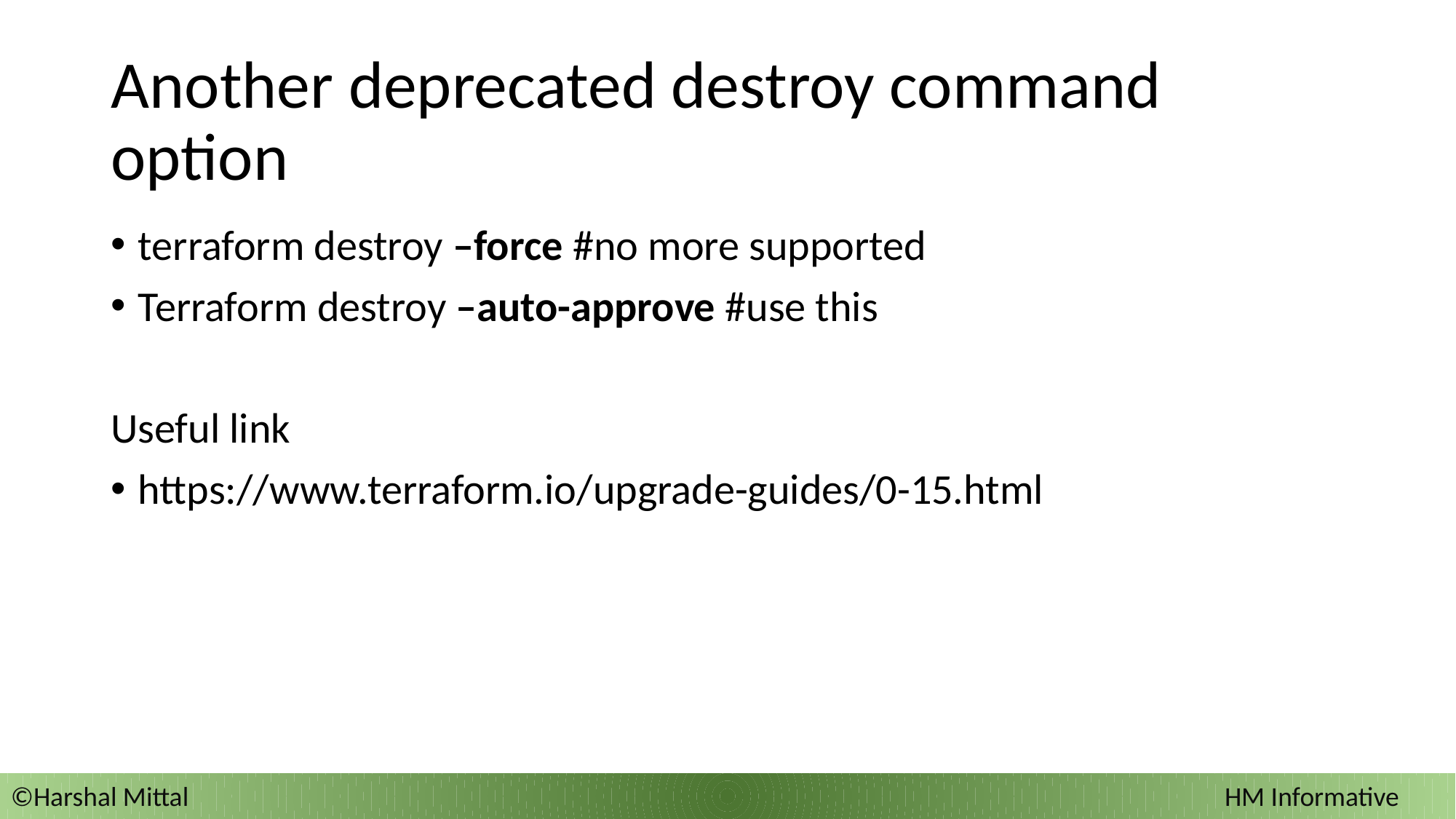

# Another deprecated destroy command option
terraform destroy –force #no more supported
Terraform destroy –auto-approve #use this

Useful link
https://www.terraform.io/upgrade-guides/0-15.html